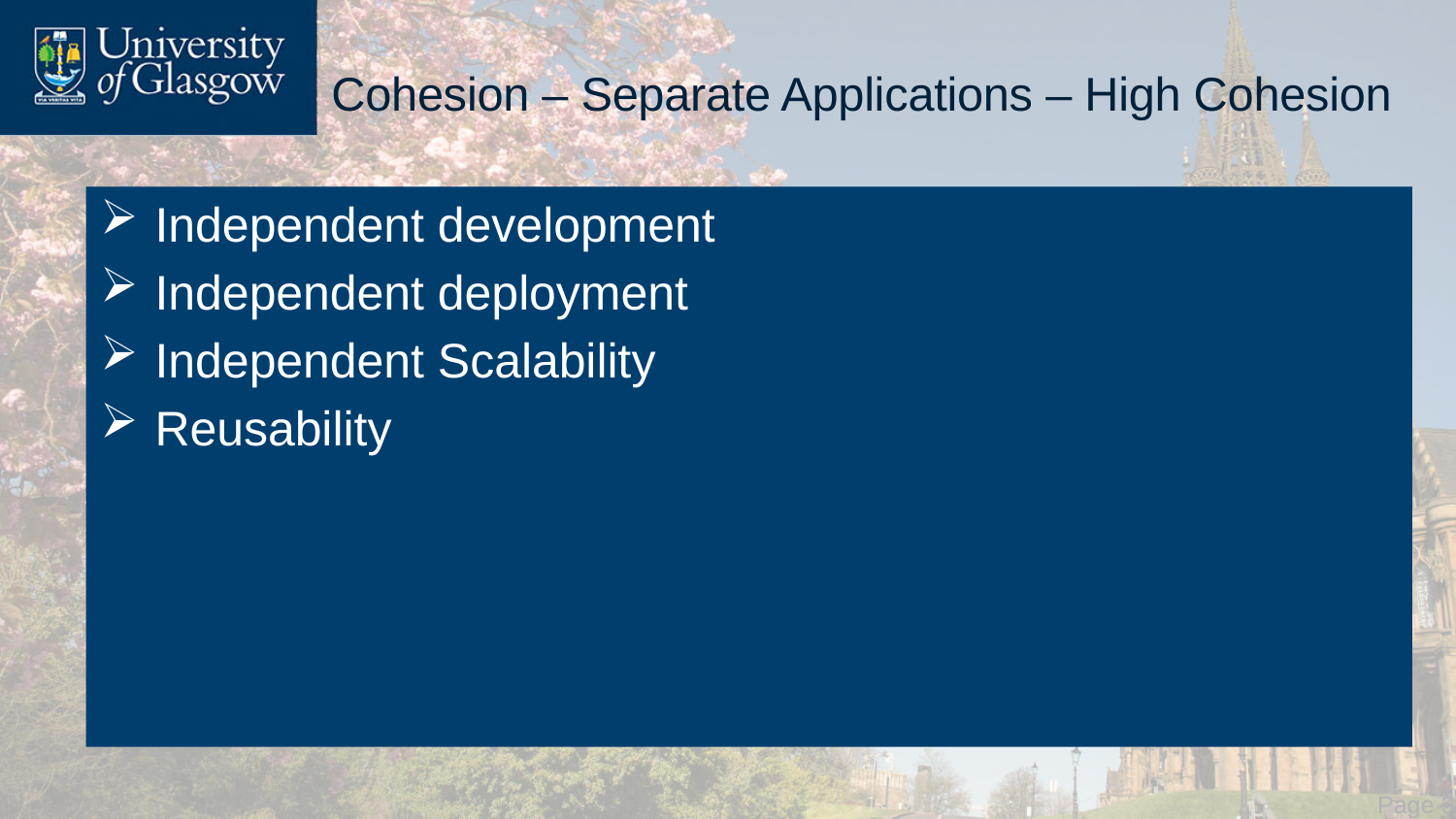

# Cohesion – Separate Applications – High Cohesion
Independent development
Independent deployment
Independent Scalability
Reusability

 Page 33